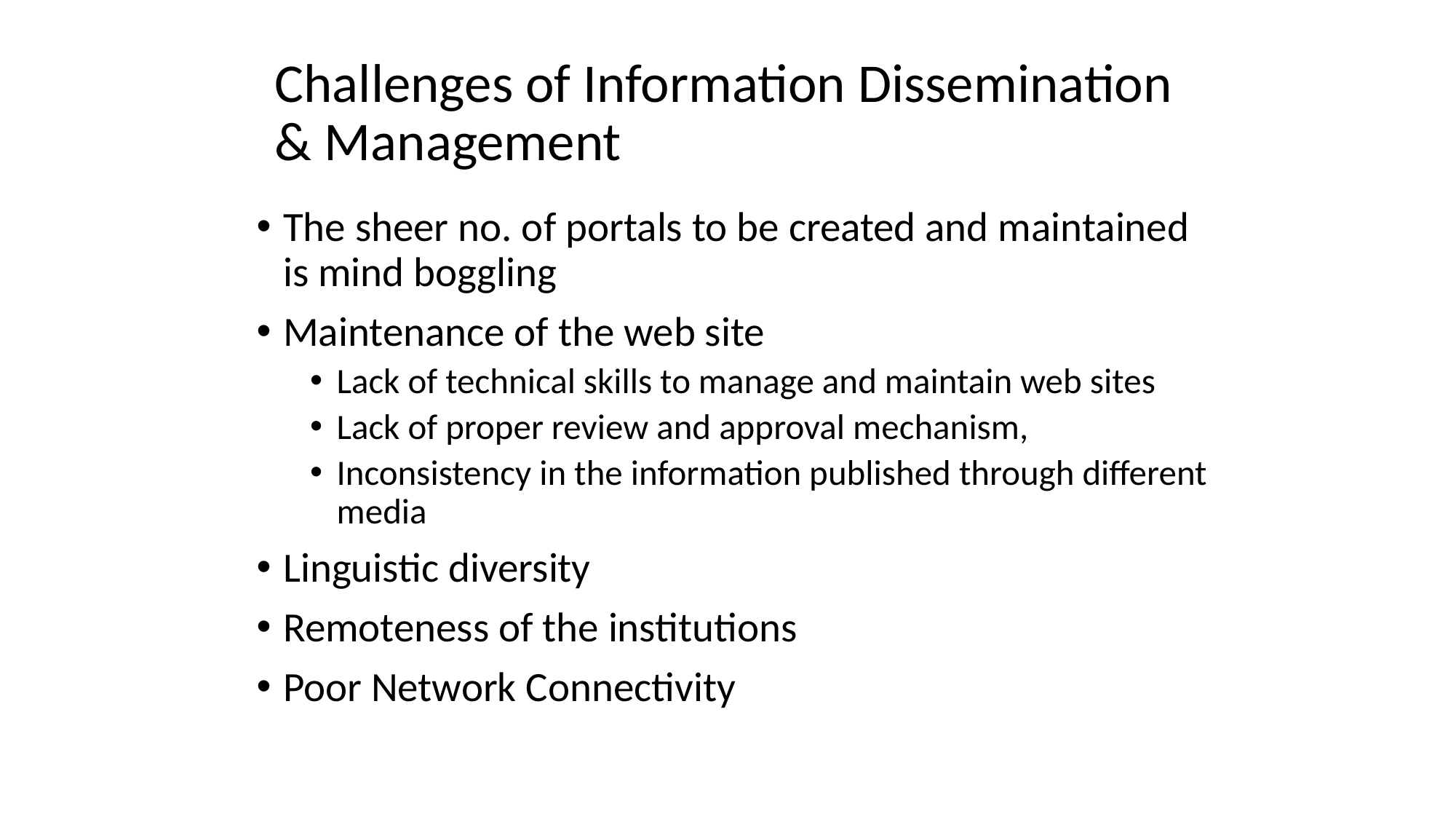

# Challenges of Information Dissemination & Management
The sheer no. of portals to be created and maintained is mind boggling
Maintenance of the web site
Lack of technical skills to manage and maintain web sites
Lack of proper review and approval mechanism,
Inconsistency in the information published through different media
Linguistic diversity
Remoteness of the institutions
Poor Network Connectivity